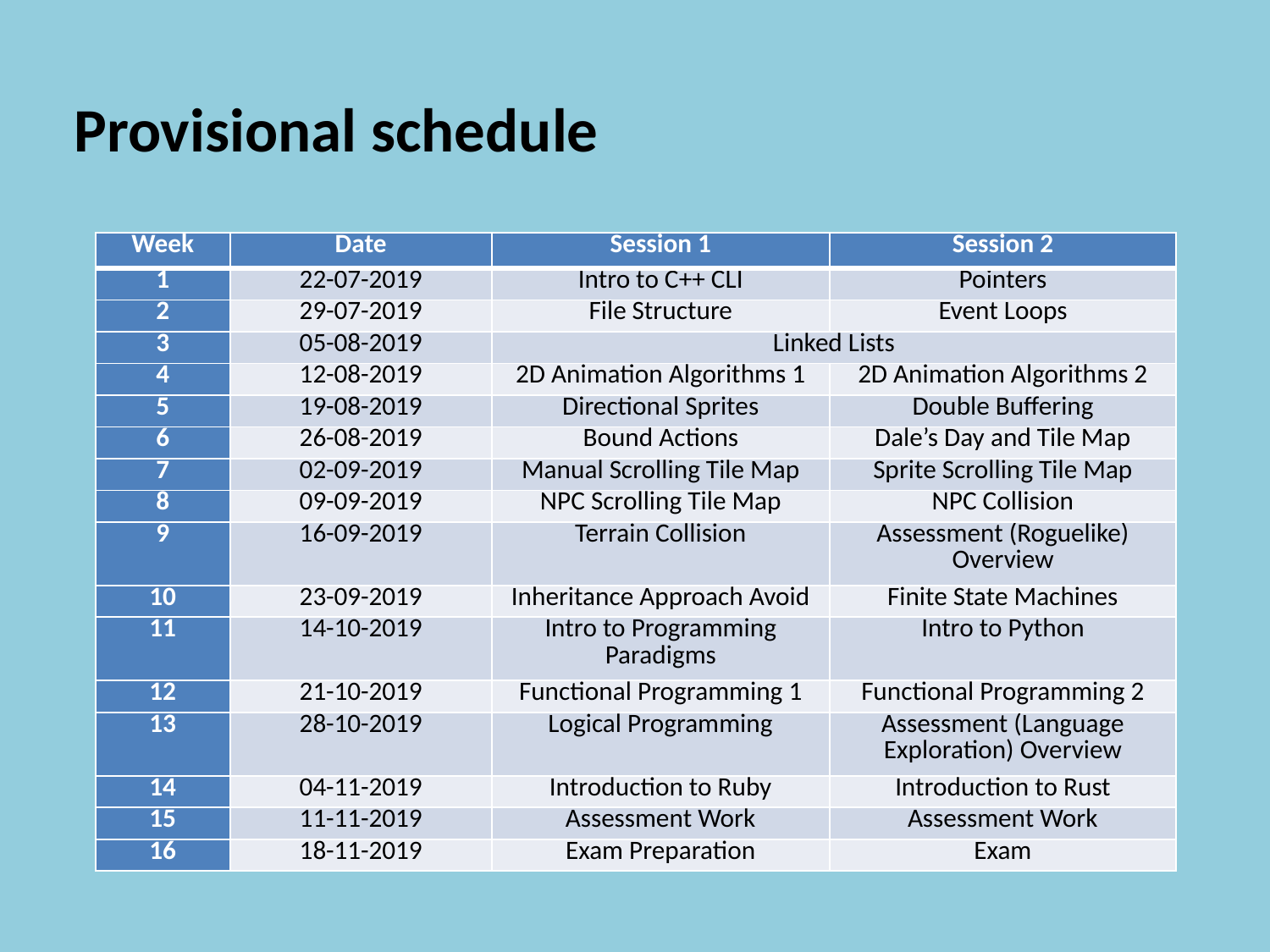

Provisional schedule
| Week | Date | Session 1 | Session 2 |
| --- | --- | --- | --- |
| 1 | 22-07-2019 | Intro to C++ CLI | Pointers |
| 2 | 29-07-2019 | File Structure | Event Loops |
| 3 | 05-08-2019 | Linked Lists |  |
| 4 | 12-08-2019 | 2D Animation Algorithms 1 | 2D Animation Algorithms 2 |
| 5 | 19-08-2019 | Directional Sprites | Double Buffering |
| 6 | 26-08-2019 | Bound Actions | Dale’s Day and Tile Map |
| 7 | 02-09-2019 | Manual Scrolling Tile Map | Sprite Scrolling Tile Map |
| 8 | 09-09-2019 | NPC Scrolling Tile Map | NPC Collision |
| 9 | 16-09-2019 | Terrain Collision | Assessment (Roguelike) Overview |
| 10 | 23-09-2019 | Inheritance Approach Avoid | Finite State Machines |
| 11 | 14-10-2019 | Intro to Programming Paradigms | Intro to Python |
| 12 | 21-10-2019 | Functional Programming 1 | Functional Programming 2 |
| 13 | 28-10-2019 | Logical Programming | Assessment (Language Exploration) Overview |
| 14 | 04-11-2019 | Introduction to Ruby | Introduction to Rust |
| 15 | 11-11-2019 | Assessment Work | Assessment Work |
| 16 | 18-11-2019 | Exam Preparation | Exam |